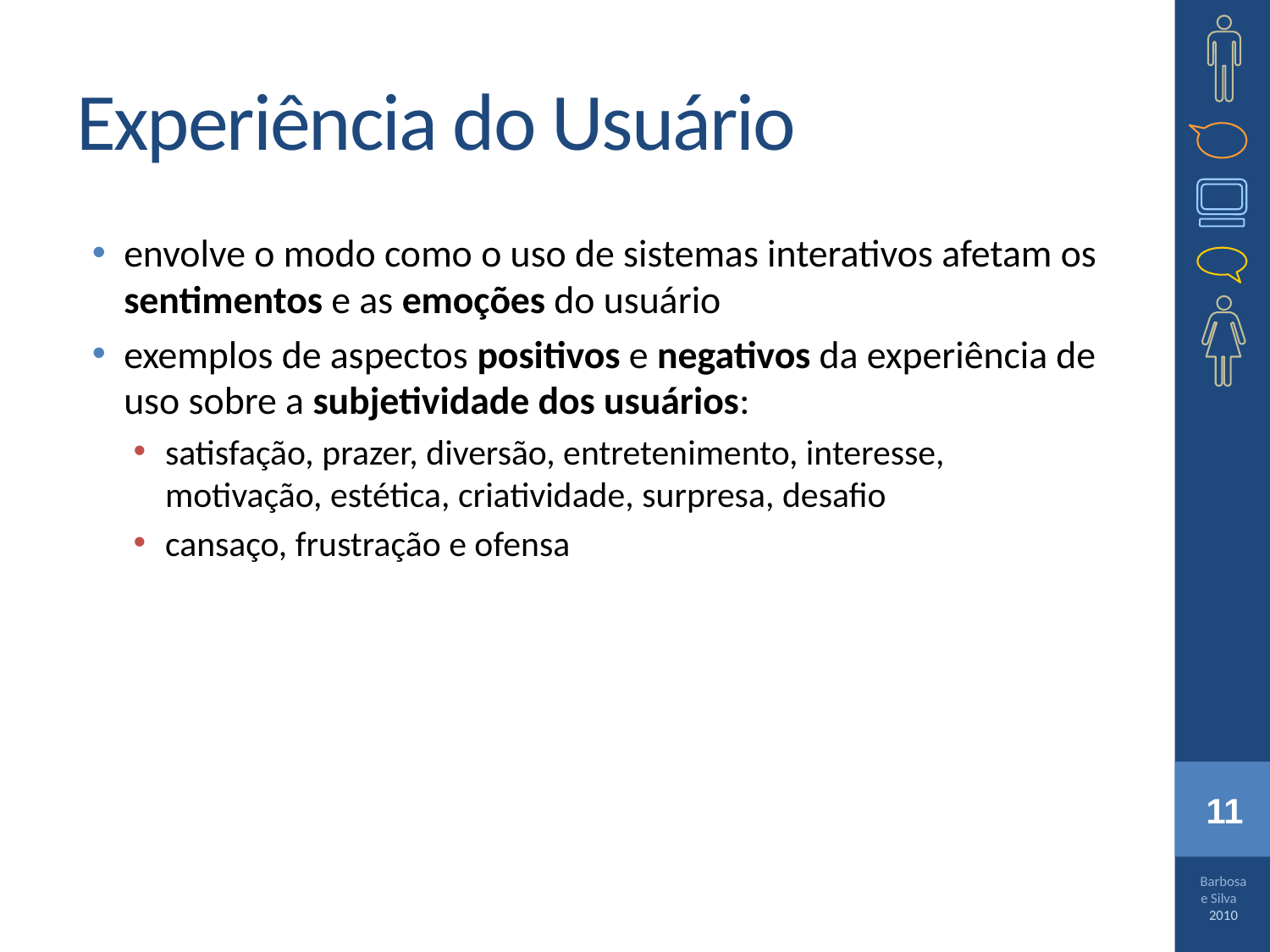

# Experiência do Usuário
envolve o modo como o uso de sistemas interativos afetam os sentimentos e as emoções do usuário
exemplos de aspectos positivos e negativos da experiência de uso sobre a subjetividade dos usuários:
satisfação, prazer, diversão, entretenimento, interesse, motivação, estética, criatividade, surpresa, desaﬁo
cansaço, frustração e ofensa